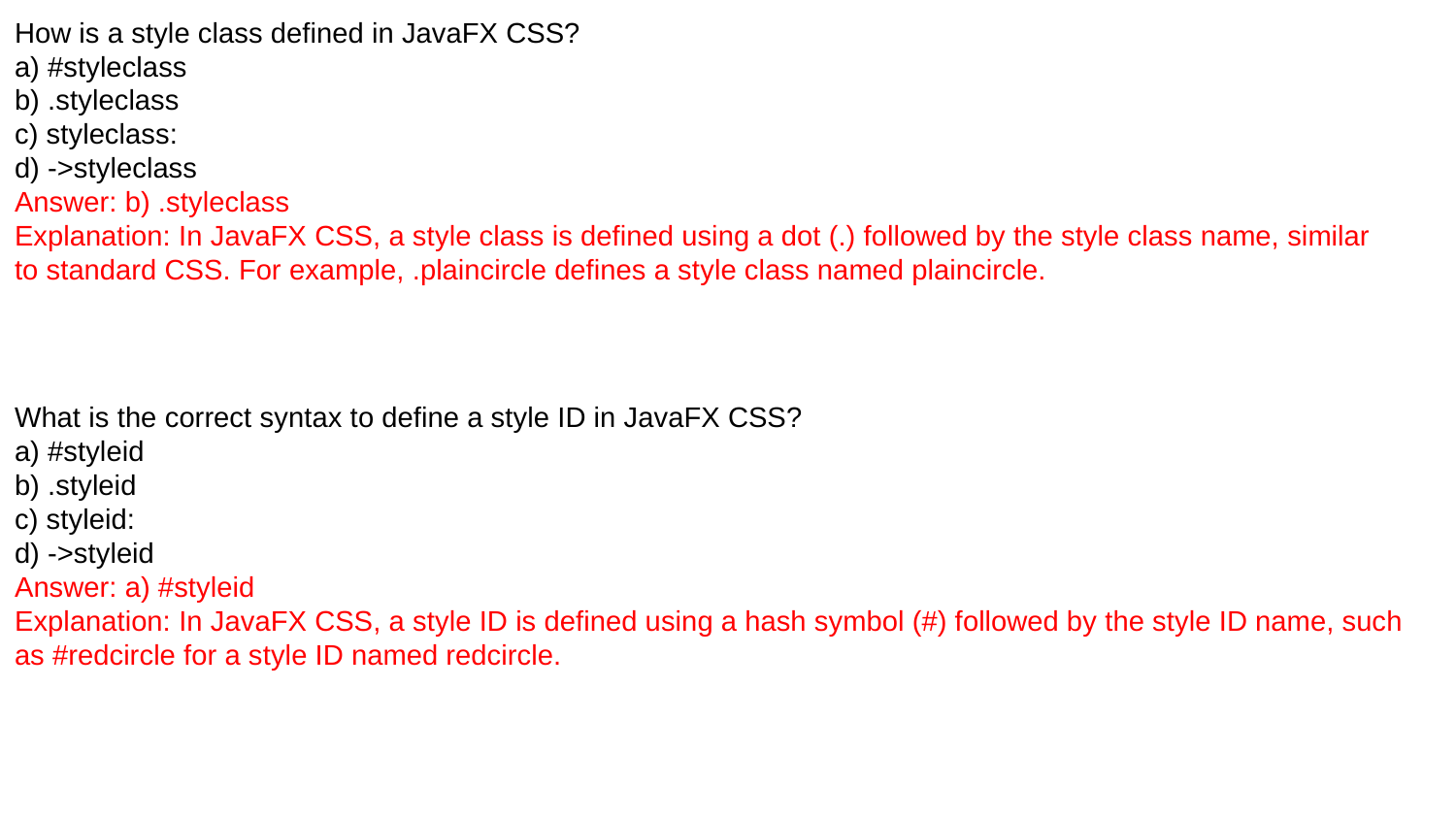

How is a style class defined in JavaFX CSS?
a) #styleclass
b) .styleclass
c) styleclass:
d) ->styleclass
Answer: b) .styleclass
Explanation: In JavaFX CSS, a style class is defined using a dot (.) followed by the style class name, similar to standard CSS. For example, .plaincircle defines a style class named plaincircle.
What is the correct syntax to define a style ID in JavaFX CSS?
a) #styleid
b) .styleid
c) styleid:
d) ->styleid
Answer: a) #styleid
Explanation: In JavaFX CSS, a style ID is defined using a hash symbol (#) followed by the style ID name, such as #redcircle for a style ID named redcircle.